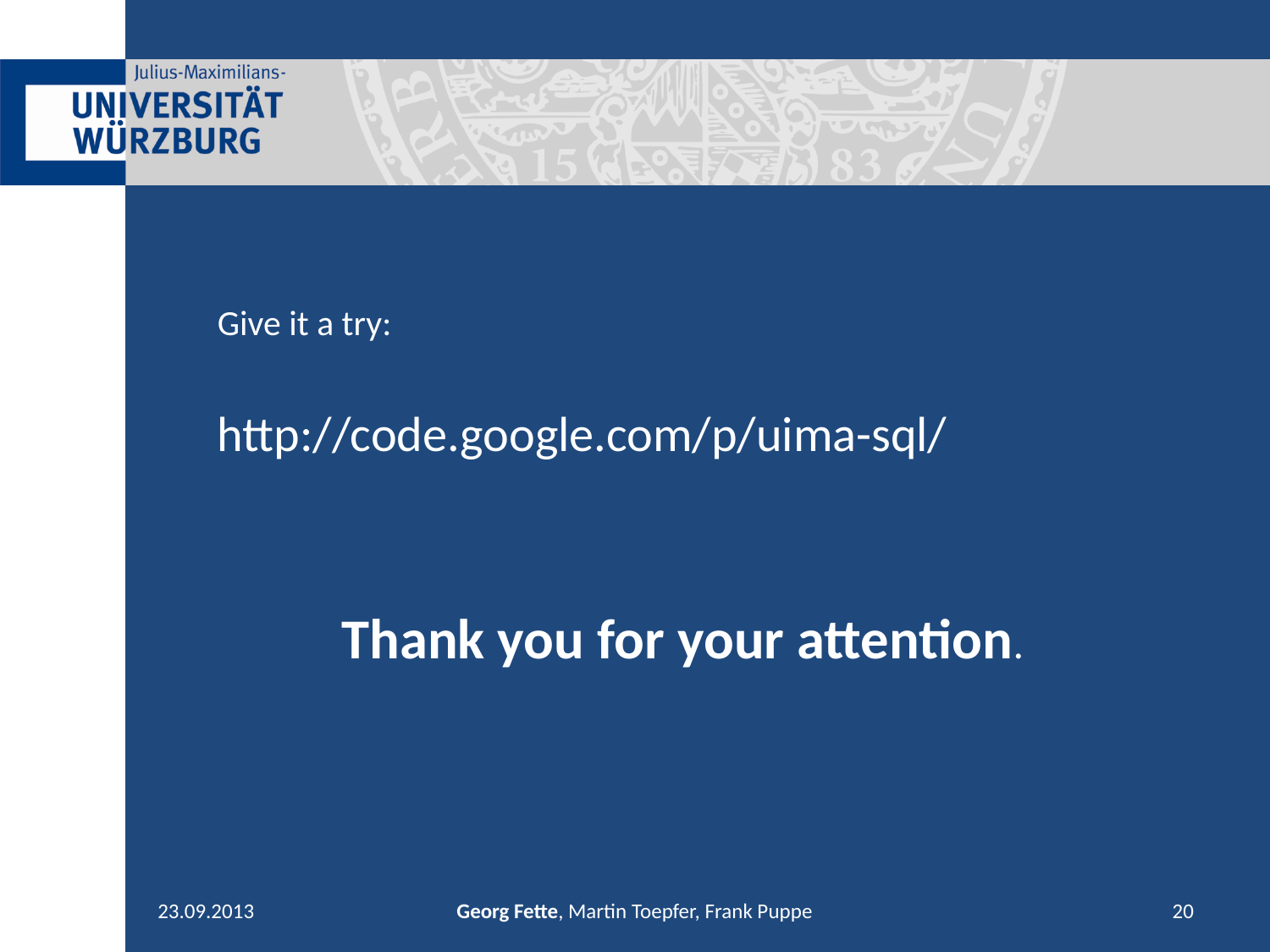

Give it a try:

http://code.google.com/p/uima-sql/
Thank you for your attention.
23.09.2013
Georg Fette, Martin Toepfer, Frank Puppe
20